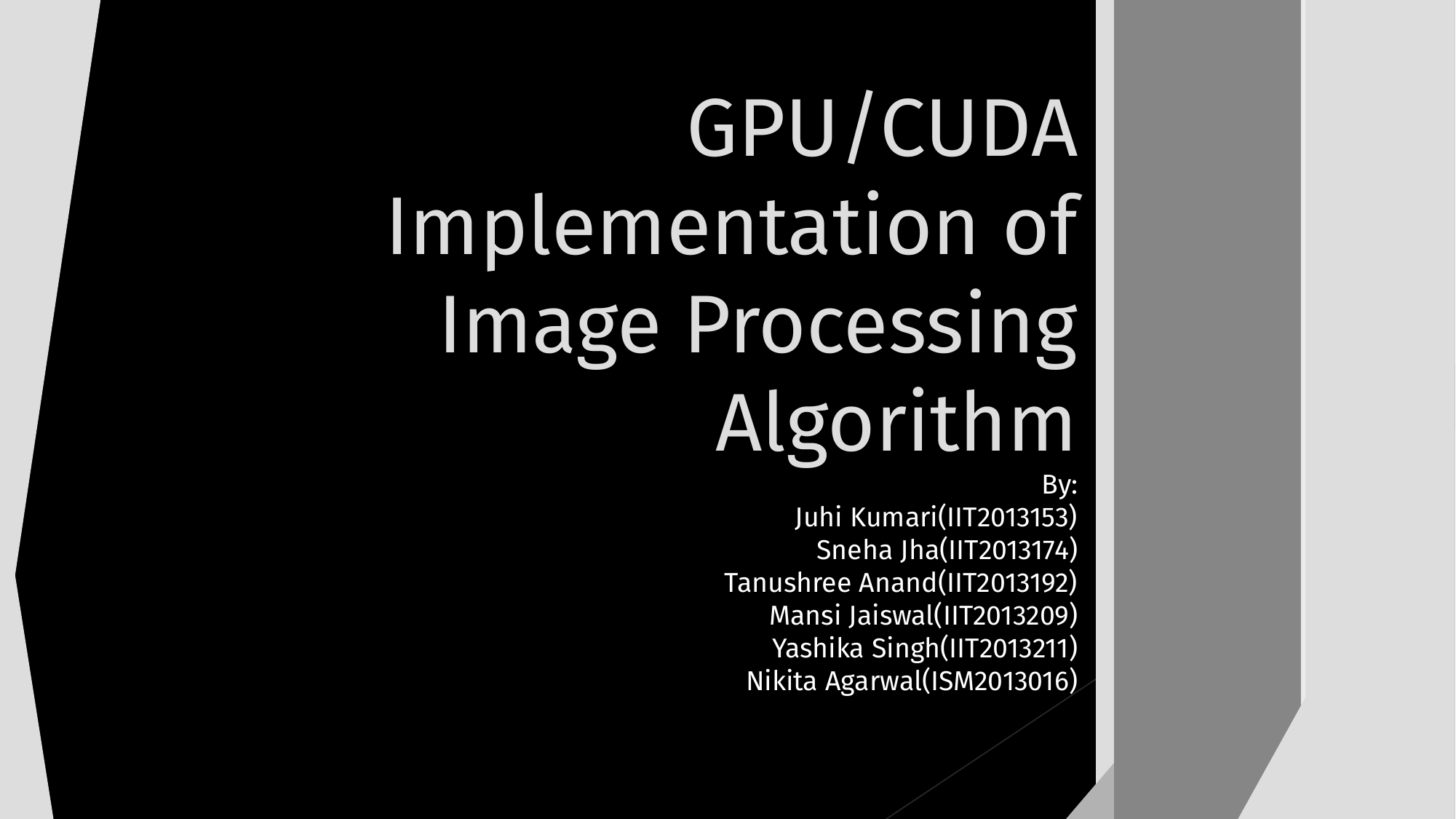

GPU/CUDA Implementation of Image Processing Algorithm
By:
Juhi Kumari(IIT2013153)
Sneha Jha(IIT2013174)
Tanushree Anand(IIT2013192)
Mansi Jaiswal(IIT2013209)
Yashika Singh(IIT2013211)
Nikita Agarwal(ISM2013016)